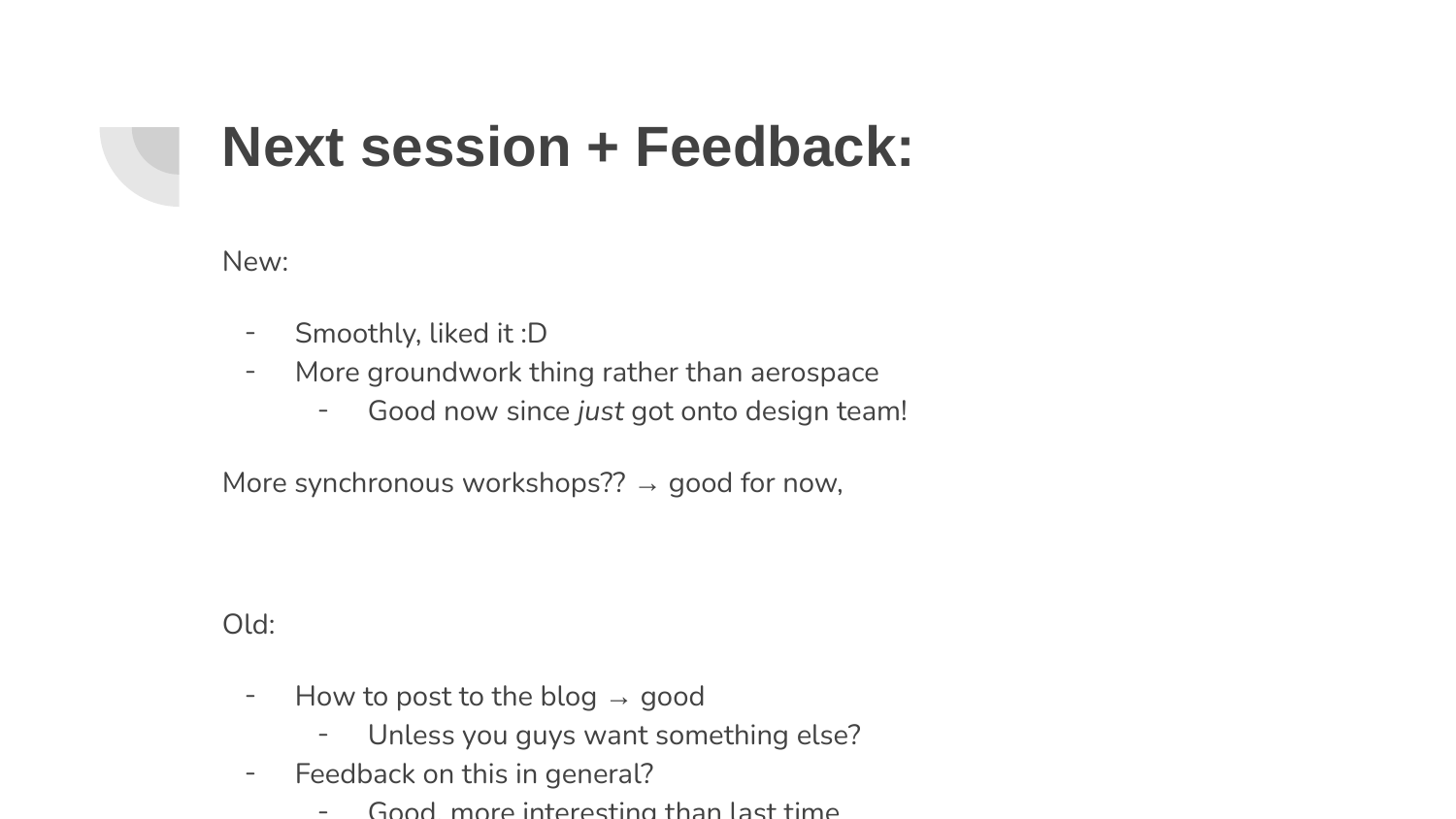

# Next session + Feedback:
New:
Smoothly, liked it :D
More groundwork thing rather than aerospace
Good now since just got onto design team!
More synchronous workshops?? → good for now,

Old:
How to post to the blog → good
Unless you guys want something else?
Feedback on this in general?
Good, more interesting than last time
Useful with the interaction, join all sources together
A combination of both, depending on what we’re learning
Yay! Helped with interest with propeller!